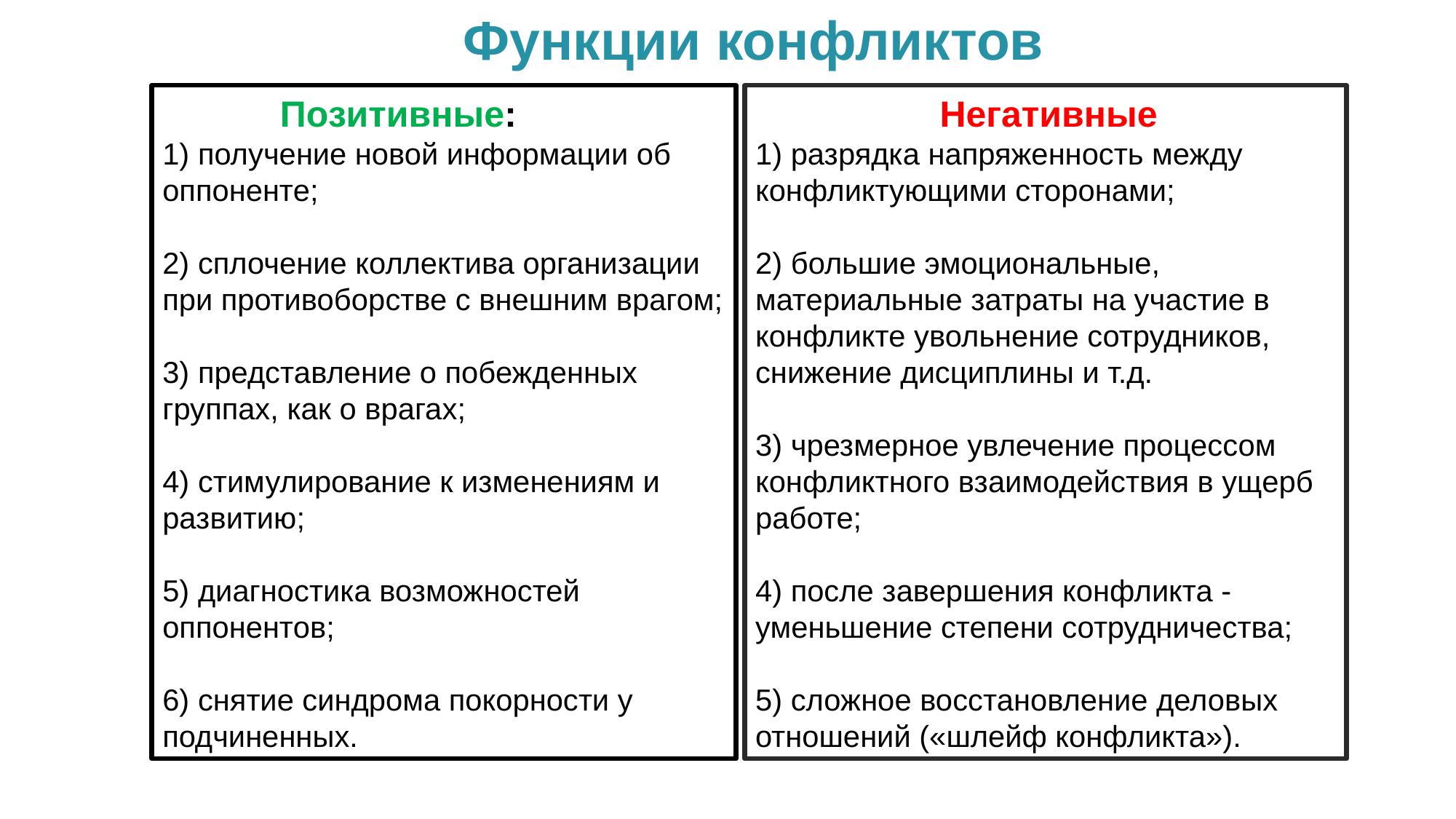

Функции конфликтов
Позитивные:
1) получение новой информации об оппоненте;

2) сплочение коллектива организации при противоборстве с внешним врагом;

3) представление о побежденных группах, как о врагах;

4) стимулирование к изменениям и развитию;

5) диагностика возможностей оппонентов;

6) снятие синдрома покорности у подчиненных.
 Негативные
1) разрядка напряженность между конфликтующими сторонами;

2) большие эмоциональные, материальные затраты на участие в конфликте увольнение сотрудников, снижение дисциплины и т.д.

3) чрезмерное увлечение процессом конфликтного взаимодействия в ущерб работе;

4) после завершения конфликта - уменьшение степени сотрудничества;

5) сложное восстановление деловых отношений («шлейф конфликта»).